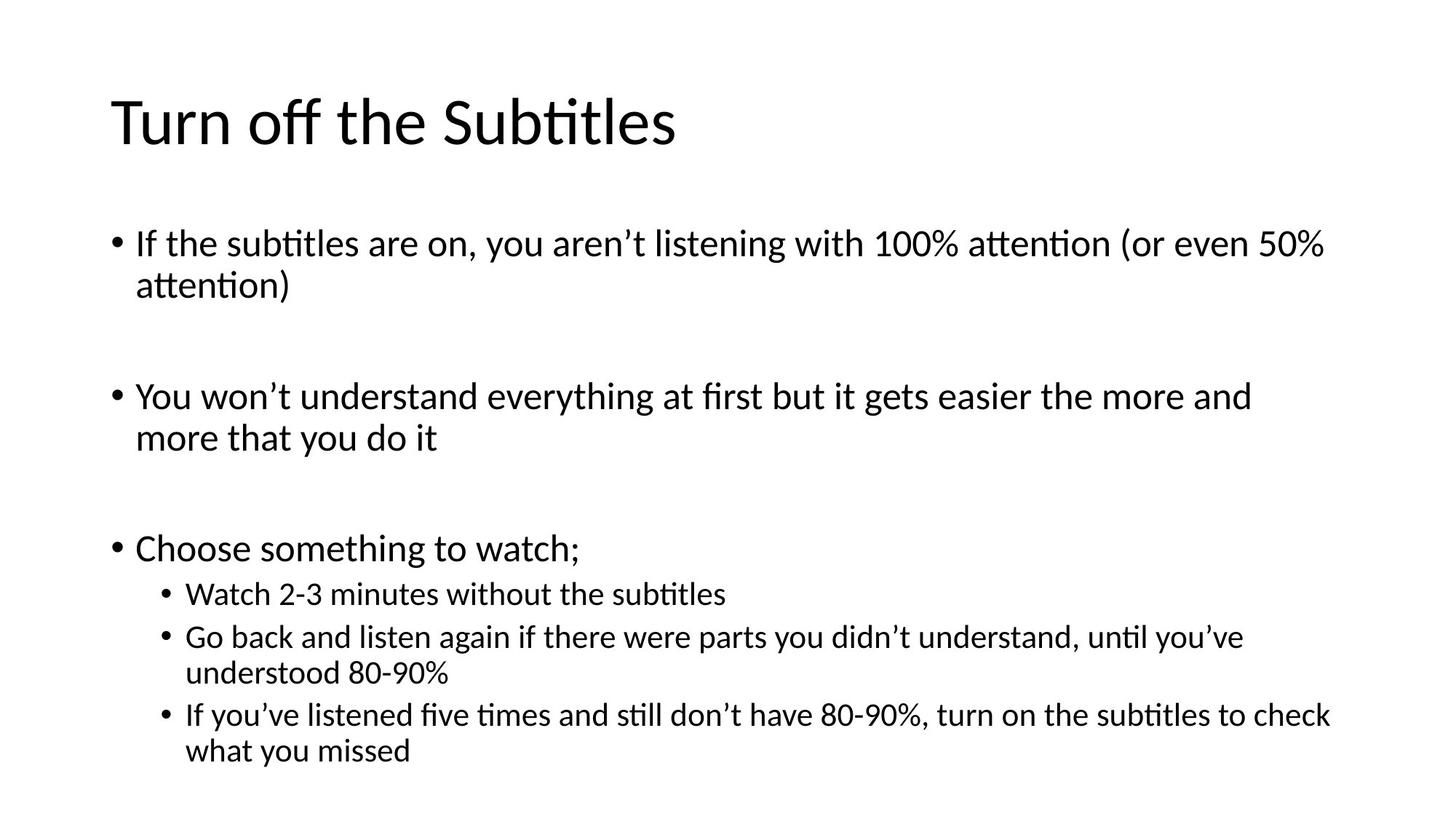

# Turn off the Subtitles
If the subtitles are on, you aren’t listening with 100% attention (or even 50% attention)

You won’t understand everything at first but it gets easier the more and more that you do it

Choose something to watch;
Watch 2-3 minutes without the subtitles
Go back and listen again if there were parts you didn’t understand, until you’ve understood 80-90%
If you’ve listened five times and still don’t have 80-90%, turn on the subtitles to check what you missed